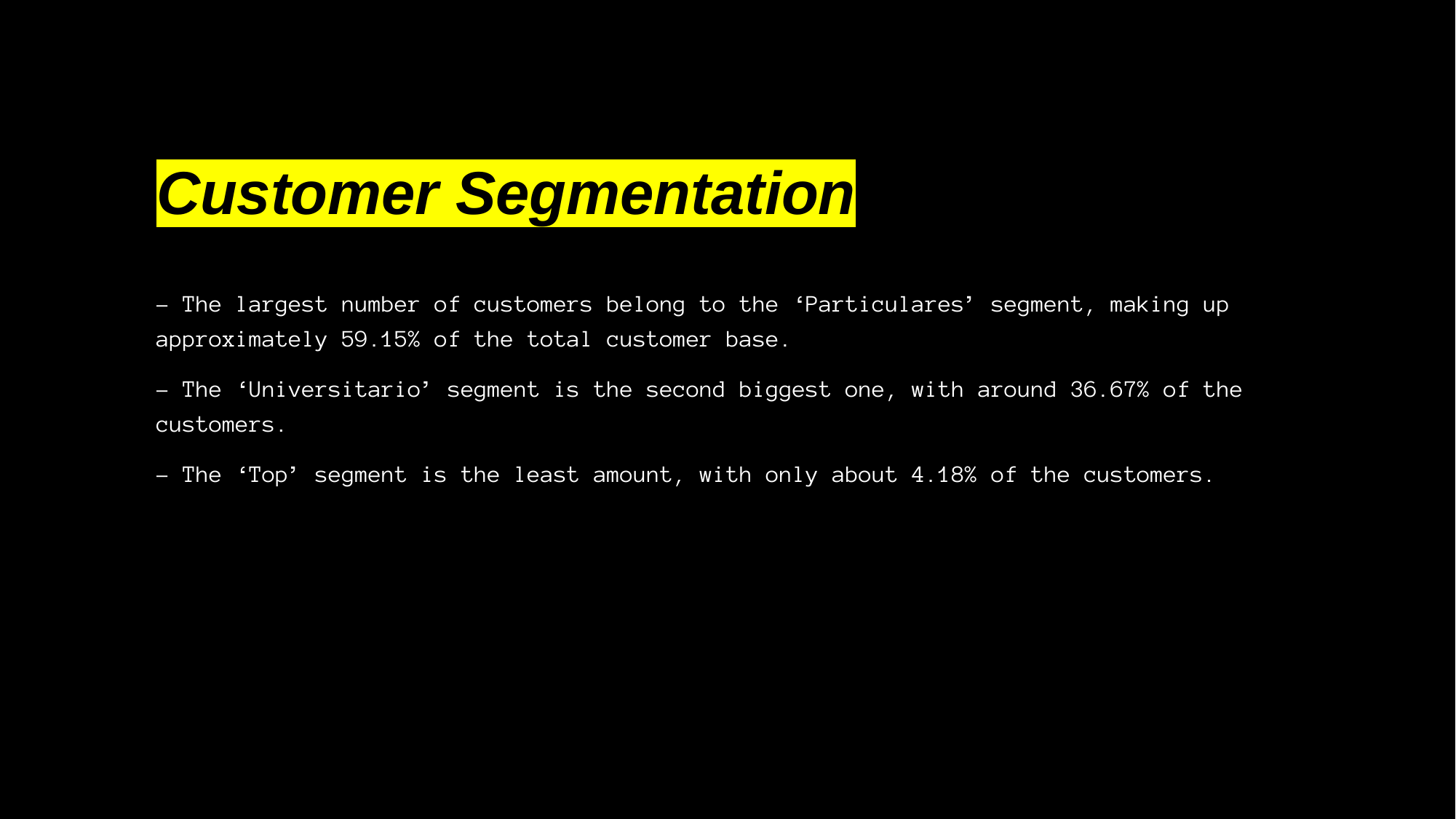

# Customer Segmentation
- The largest number of customers belong to the ‘Particulares’ segment, making up approximately 59.15% of the total customer base.
- The ‘Universitario’ segment is the second biggest one, with around 36.67% of the customers.
- The ‘Top’ segment is the least amount, with only about 4.18% of the customers.